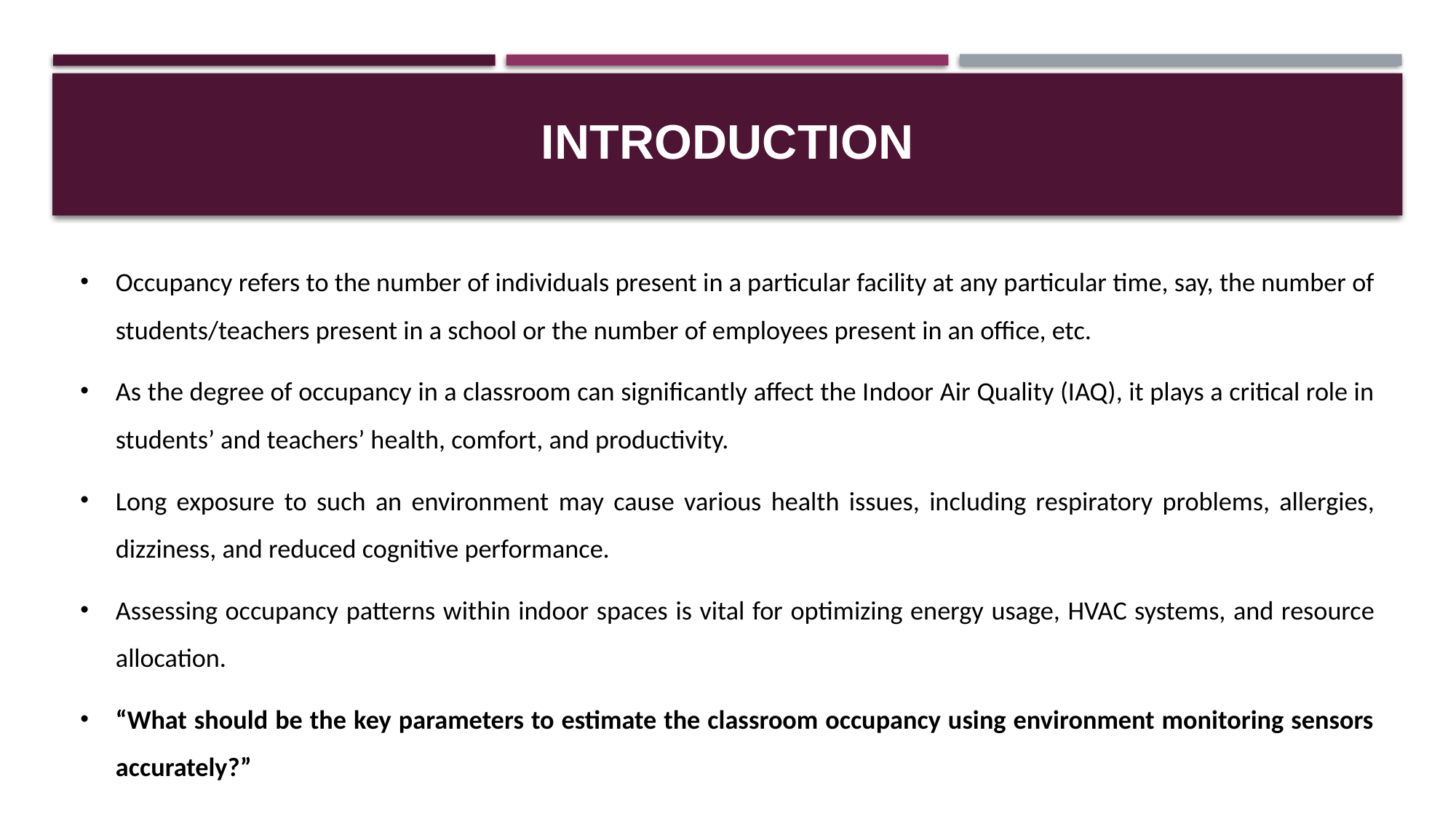

# INTRODUCTION
Occupancy refers to the number of individuals present in a particular facility at any particular time, say, the number of students/teachers present in a school or the number of employees present in an office, etc.
As the degree of occupancy in a classroom can significantly affect the Indoor Air Quality (IAQ), it plays a critical role in students’ and teachers’ health, comfort, and productivity.
Long exposure to such an environment may cause various health issues, including respiratory problems, allergies, dizziness, and reduced cognitive performance.
Assessing occupancy patterns within indoor spaces is vital for optimizing energy usage, HVAC systems, and resource allocation.
“What should be the key parameters to estimate the classroom occupancy using environment monitoring sensors accurately?”